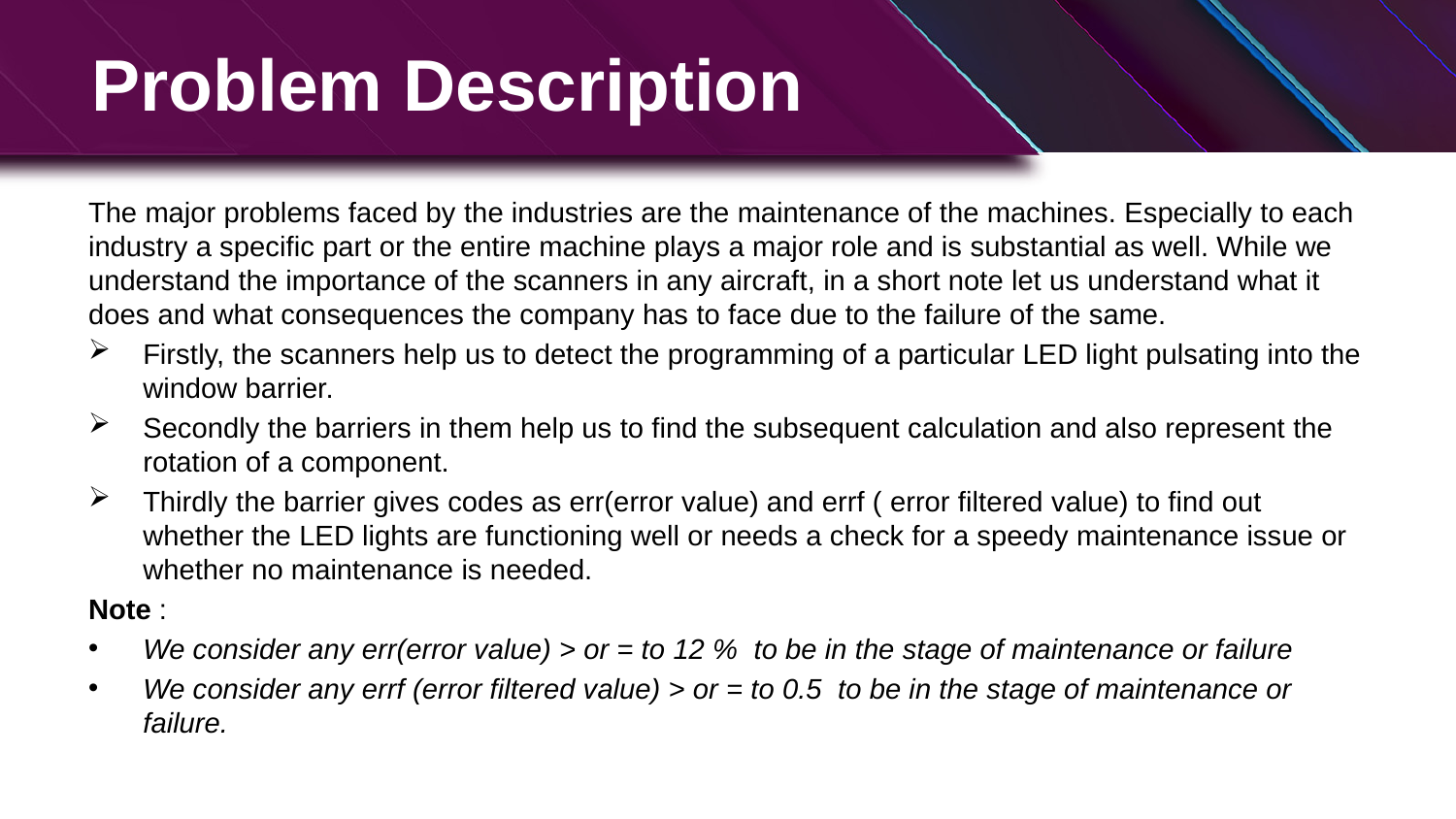

# Problem Description
The major problems faced by the industries are the maintenance of the machines. Especially to each industry a specific part or the entire machine plays a major role and is substantial as well. While we understand the importance of the scanners in any aircraft, in a short note let us understand what it does and what consequences the company has to face due to the failure of the same.
Firstly, the scanners help us to detect the programming of a particular LED light pulsating into the window barrier.
Secondly the barriers in them help us to find the subsequent calculation and also represent the rotation of a component.
Thirdly the barrier gives codes as err(error value) and errf ( error filtered value) to find out whether the LED lights are functioning well or needs a check for a speedy maintenance issue or whether no maintenance is needed.
Note :
We consider any err(error value) > or = to 12 %  to be in the stage of maintenance or failure
We consider any errf (error filtered value) > or = to 0.5  to be in the stage of maintenance or failure.